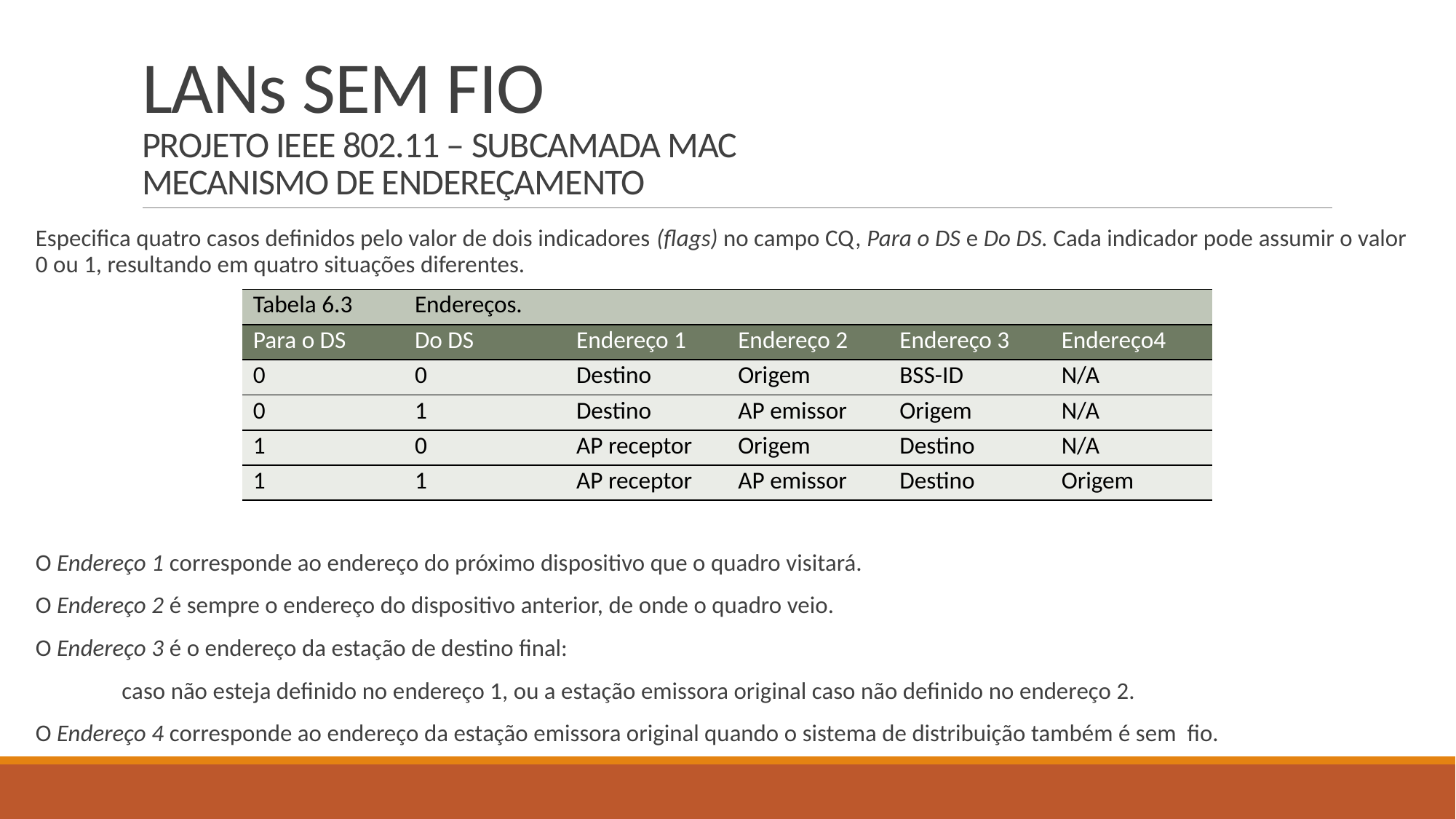

# LANs SEM FIO PROJETO IEEE 802.11 – SUBCAMADA MAC MECANISMO DE ENDEREÇAMENTO
Especifica quatro casos definidos pelo valor de dois indicadores (flags) no campo CQ, Para o DS e Do DS. Cada indicador pode assumir o valor 0 ou 1, resultando em quatro situações diferentes.

O Endereço 1 corresponde ao endereço do próximo dispositivo que o quadro visitará.
O Endereço 2 é sempre o endereço do dispositivo anterior, de onde o quadro veio.
O Endereço 3 é o endereço da estação de destino final:
	caso não esteja definido no endereço 1, ou a estação emissora original caso não definido no endereço 2.
O Endereço 4 corresponde ao endereço da estação emissora original quando o sistema de distribuição também é sem  fio.
| Tabela 6.3 | Endereços. |  |  |  |  |
| --- | --- | --- | --- | --- | --- |
| Para o DS | Do DS | Endereço 1 | Endereço 2 | Endereço 3 | Endereço4 |
| 0 | 0 | Destino | Origem | BSS-ID | N/A |
| 0 | 1 | Destino | AP emissor | Origem | N/A |
| 1 | 0 | AP receptor | Origem | Destino | N/A |
| 1 | 1 | AP receptor | AP emissor | Destino | Origem |